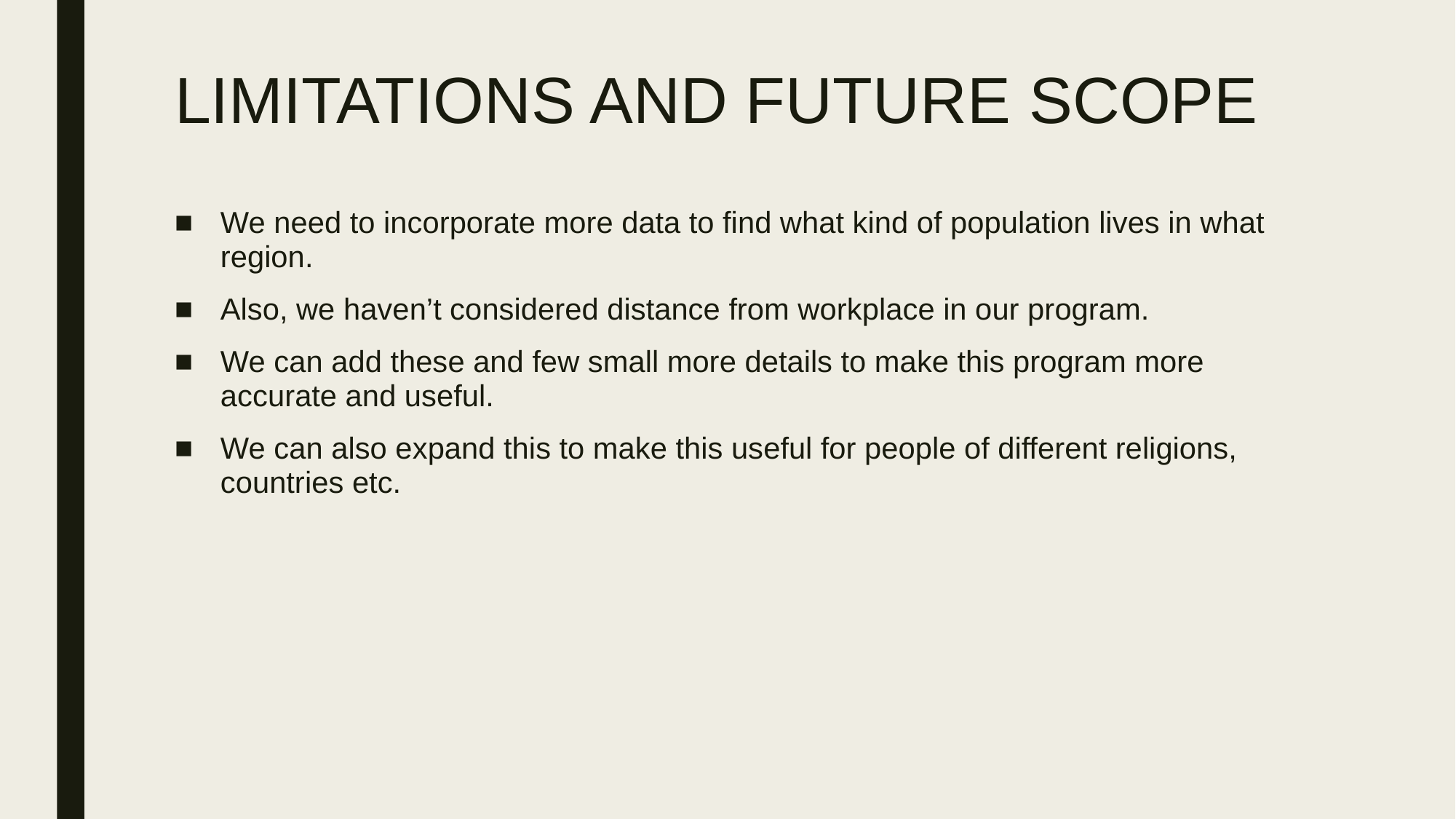

# LIMITATIONS AND FUTURE SCOPE
We need to incorporate more data to find what kind of population lives in what region.
Also, we haven’t considered distance from workplace in our program.
We can add these and few small more details to make this program more accurate and useful.
We can also expand this to make this useful for people of different religions, countries etc.